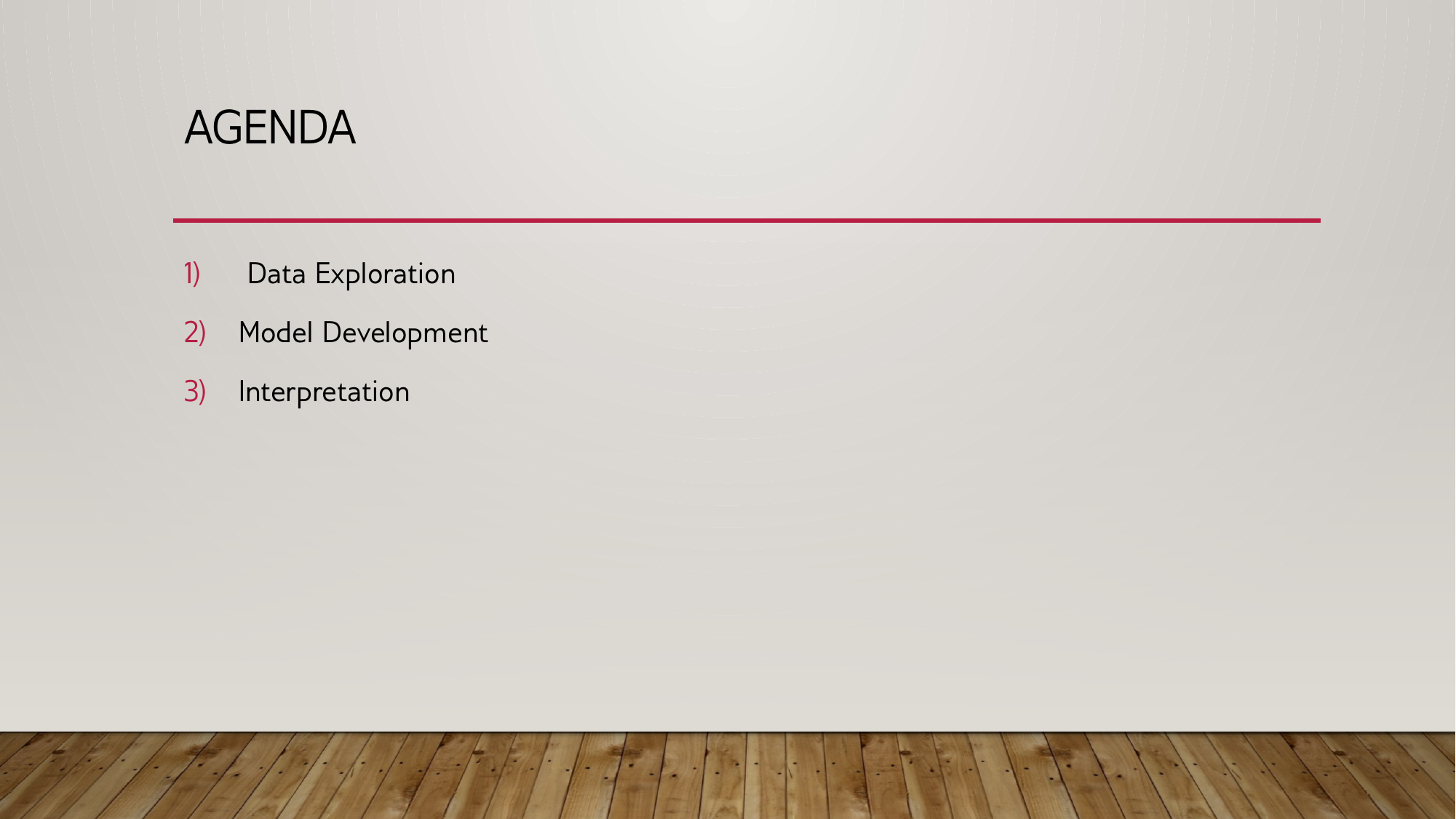

# AGENDA
 Data Exploration
Model Development
Interpretation